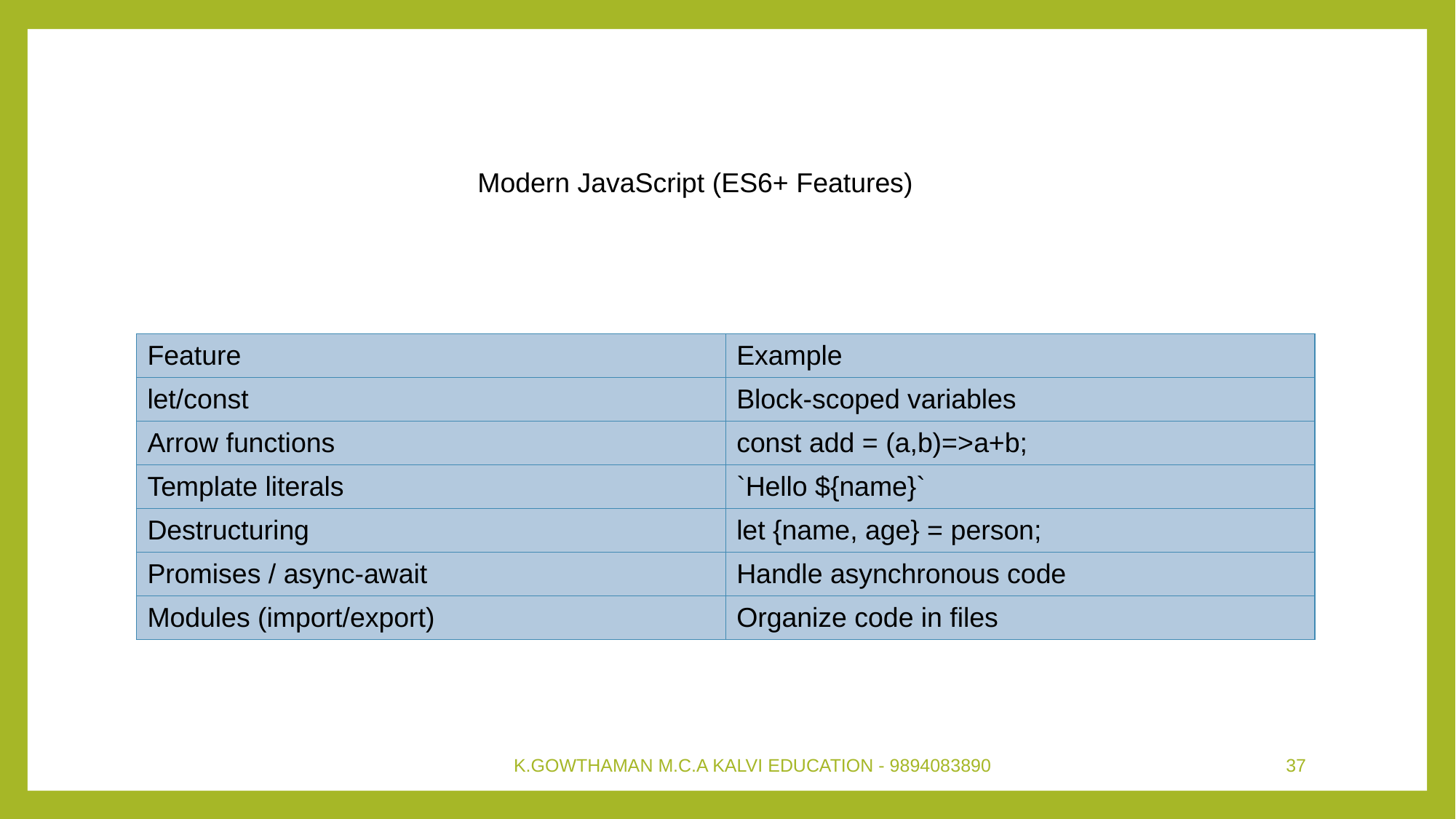

Modern JavaScript (ES6+ Features)
| Feature | Example |
| --- | --- |
| let/const | Block-scoped variables |
| Arrow functions | const add = (a,b)=>a+b; |
| Template literals | `Hello ${name}` |
| Destructuring | let {name, age} = person; |
| Promises / async-await | Handle asynchronous code |
| Modules (import/export) | Organize code in files |
K.GOWTHAMAN M.C.A KALVI EDUCATION - 9894083890
37